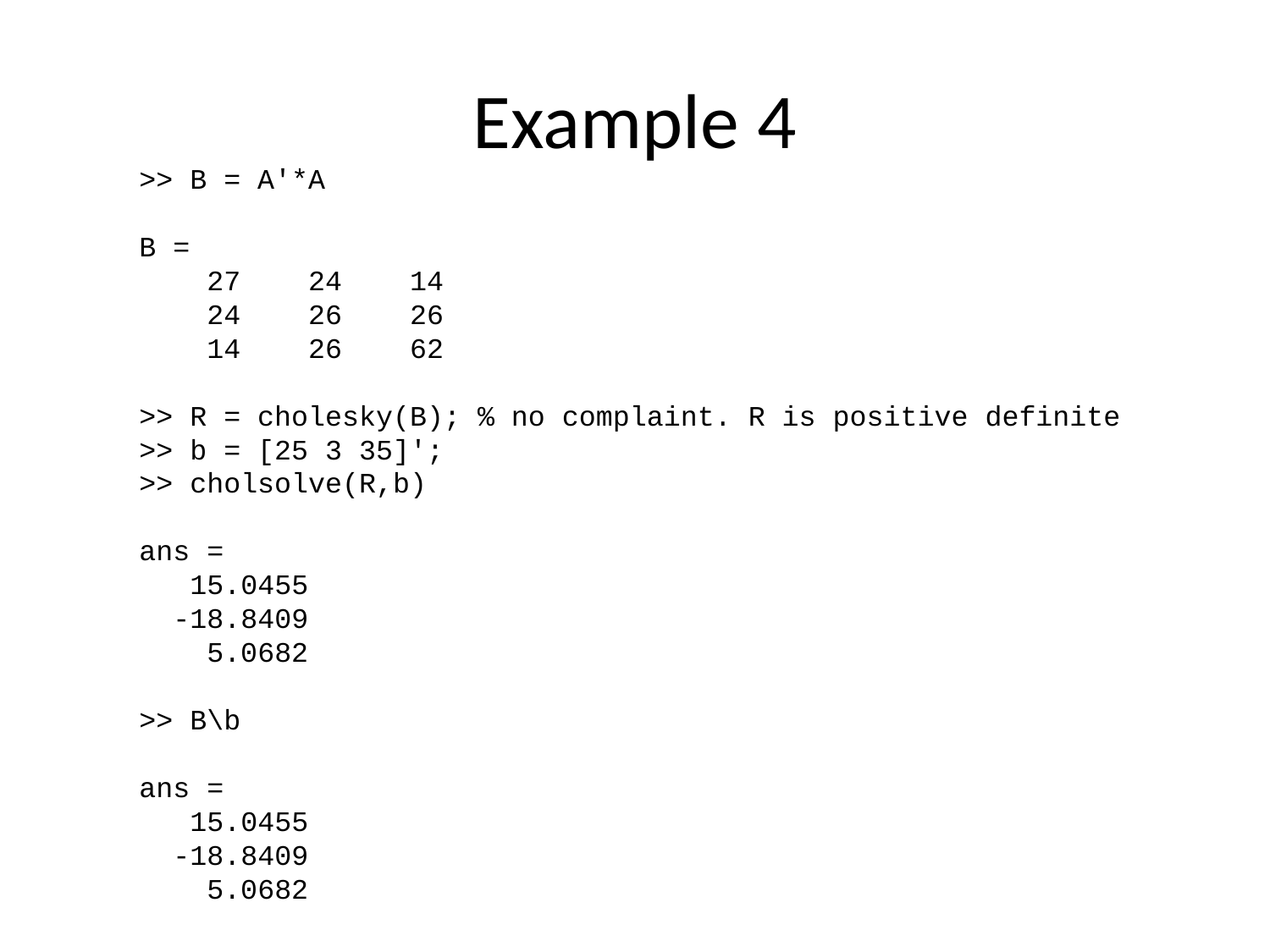

# Example 4
>> B = A'*A

B =
    27    24    14
    24    26    26
    14    26    62

>> R = cholesky(B); % no complaint. R is positive definite
>> b = [25 3 35]';
>> cholsolve(R,b)

ans =
   15.0455
  -18.8409
    5.0682

>> B\b

ans =
   15.0455
  -18.8409
    5.0682